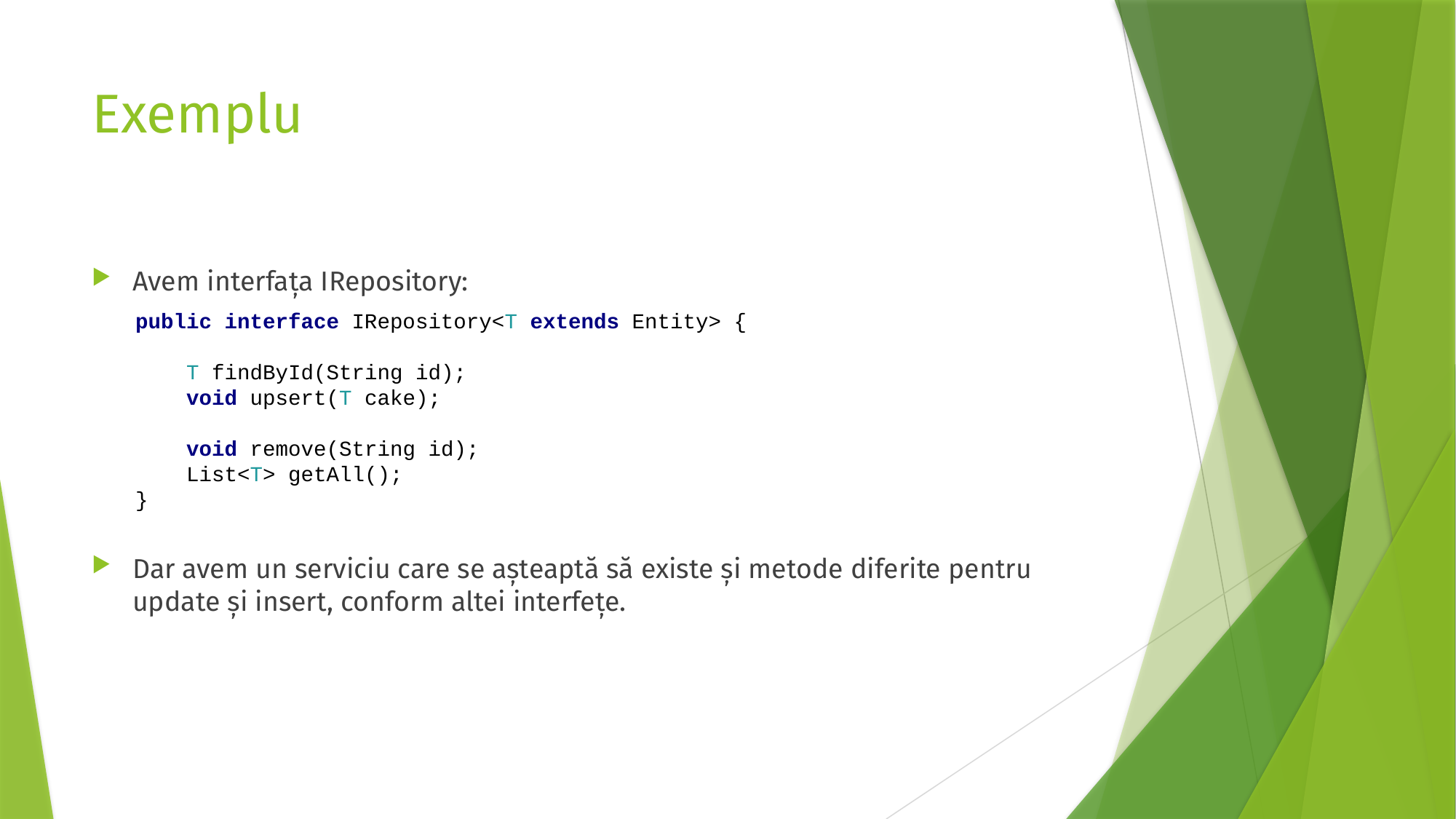

# Exemplu
Avem interfața IRepository:

Dar avem un serviciu care se așteaptă să existe și metode diferite pentru update și insert, conform altei interfețe.

public interface IRepository<T extends Entity> {
    T findById(String id);
    void upsert(T cake);
    void remove(String id);
    List<T> getAll();
}